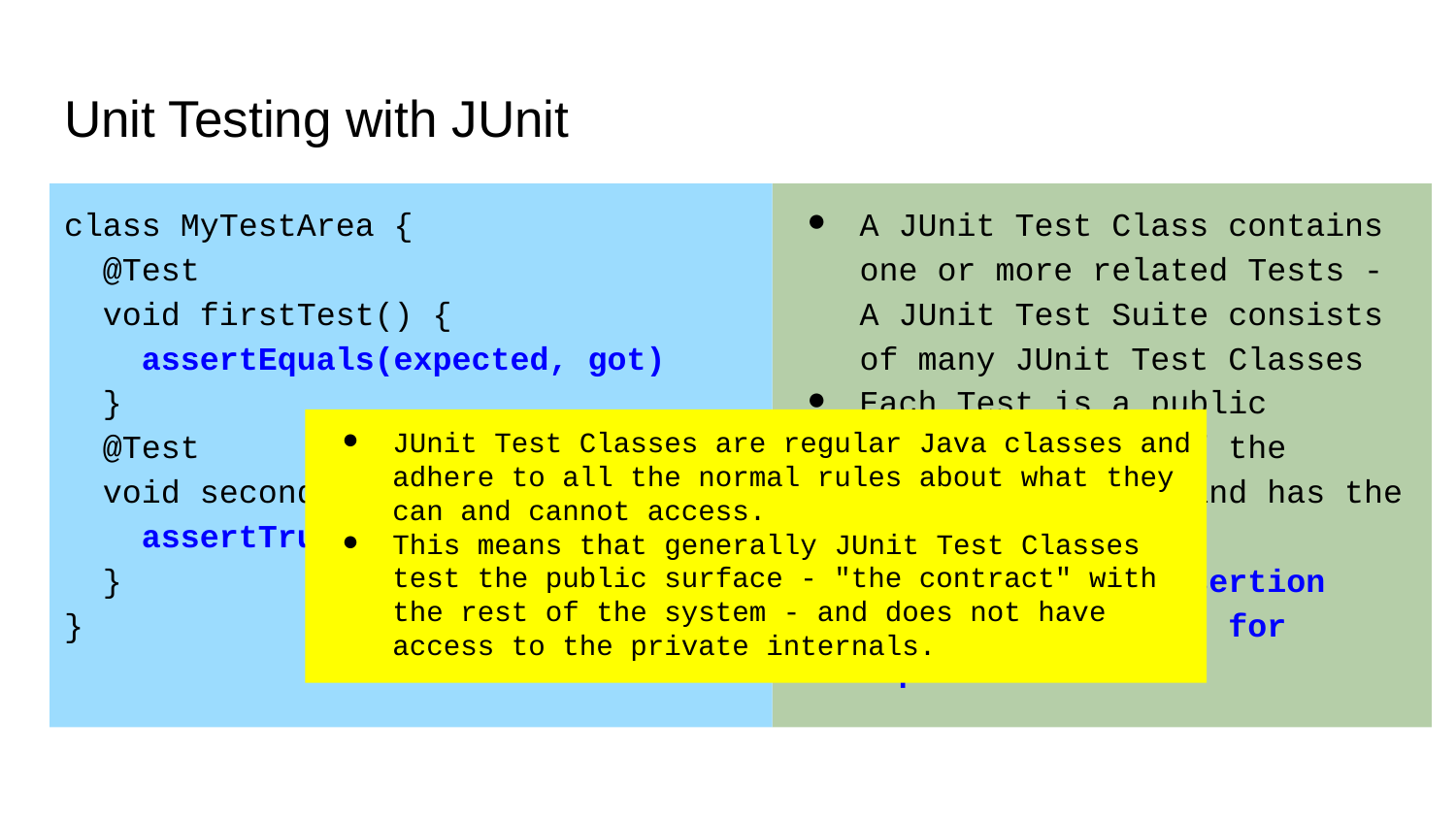

# Unit Testing with JUnit
class MyTestArea {
  @Test
  void firstTest() {
    assertEquals(expected, got)
  }
  @Test
  void secondTest() {
    assertTrue(got)
  }
}
A JUnit Test Class contains one or more related Tests -  A JUnit Test Suite consists of many JUnit Test Classes
Each Test is a public instance method of the  JUnit Test Class and has the @Test annotation
Each Test uses assertion statements to test for expected outcomes
JUnit Test Classes are regular Java classes and adhere to all the normal rules about what they can and cannot access.
This means that generally JUnit Test Classes test the public surface - "the contract" with the rest of the system - and does not have access to the private internals.